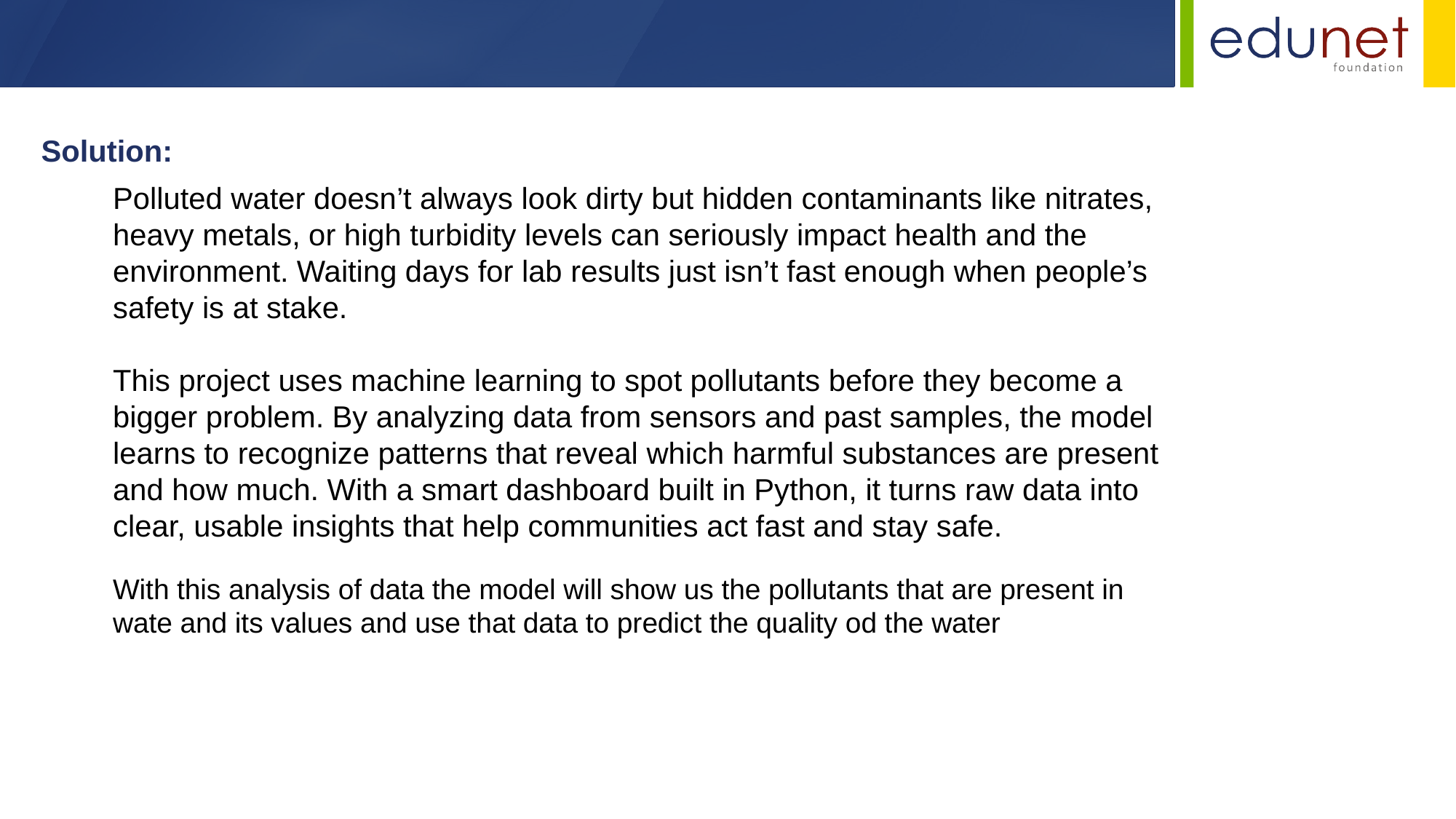

Solution:
Polluted water doesn’t always look dirty but hidden contaminants like nitrates, heavy metals, or high turbidity levels can seriously impact health and the environment. Waiting days for lab results just isn’t fast enough when people’s safety is at stake.

This project uses machine learning to spot pollutants before they become a bigger problem. By analyzing data from sensors and past samples, the model learns to recognize patterns that reveal which harmful substances are present and how much. With a smart dashboard built in Python, it turns raw data into clear, usable insights that help communities act fast and stay safe.
With this analysis of data the model will show us the pollutants that are present in wate and its values and use that data to predict the quality od the water